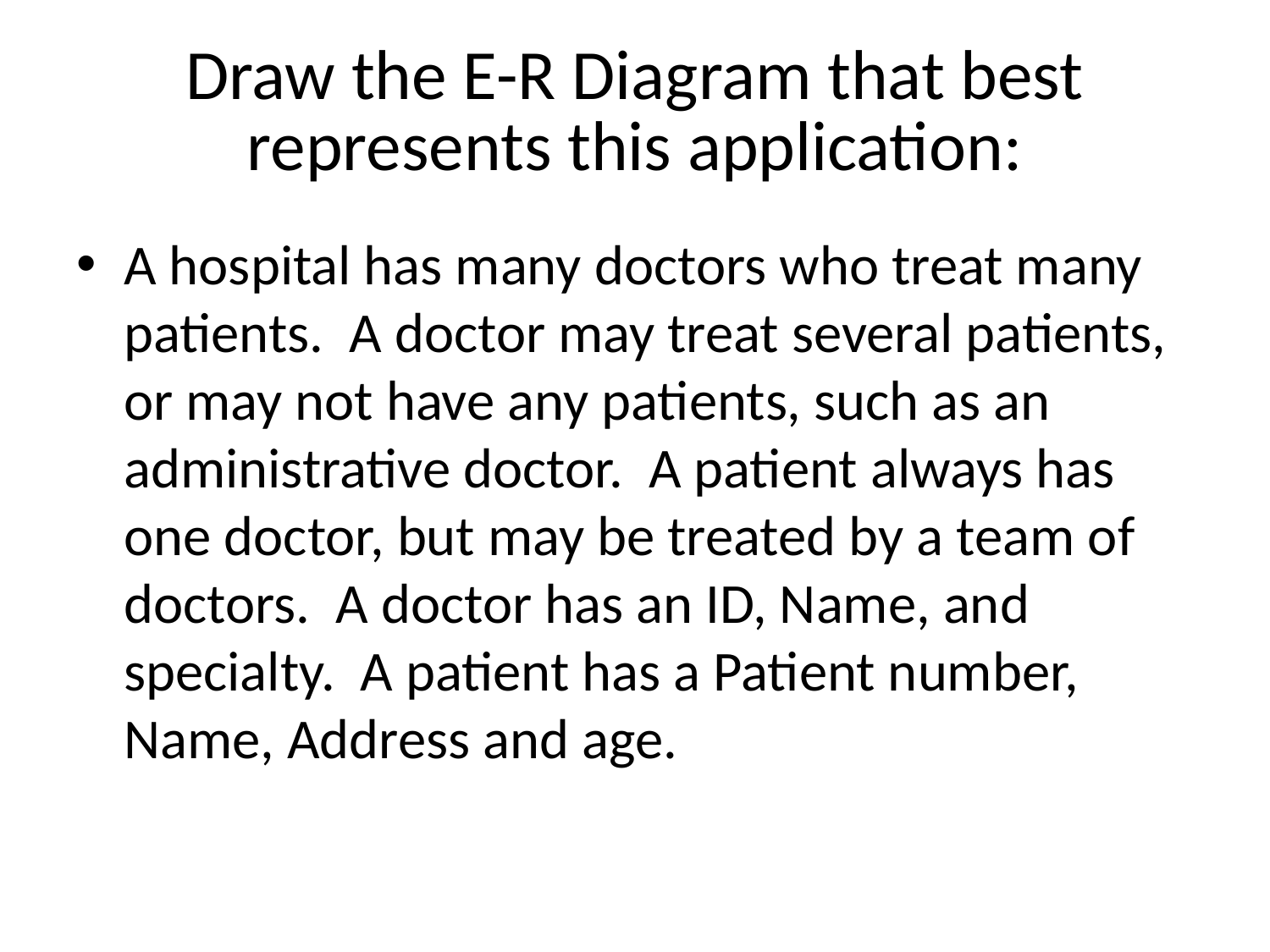

# Draw the E-R Diagram that best represents this application:
A hospital has many doctors who treat many patients.  A doctor may treat several patients, or may not have any patients, such as an administrative doctor.  A patient always has one doctor, but may be treated by a team of doctors.  A doctor has an ID, Name, and specialty.  A patient has a Patient number, Name, Address and age.